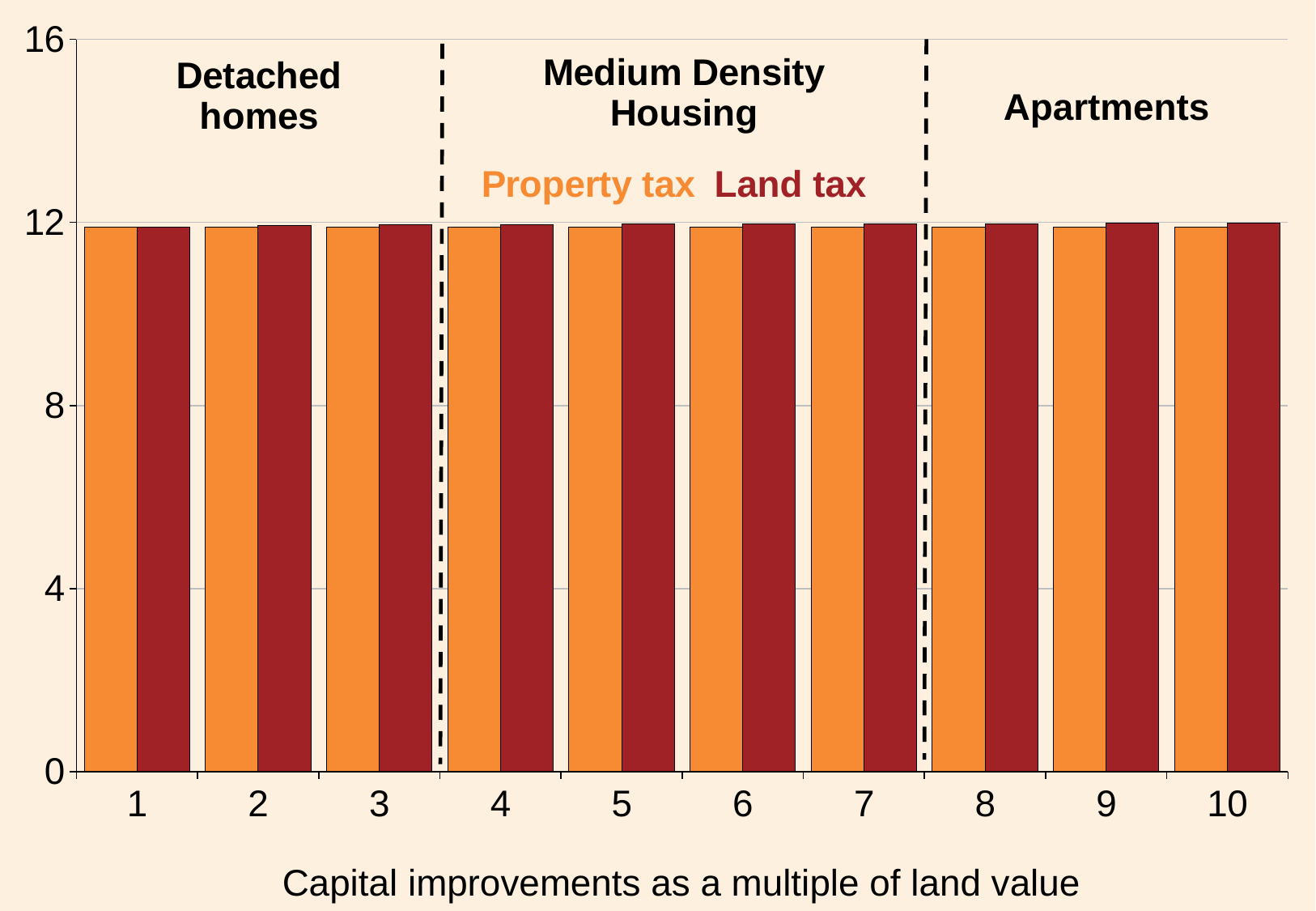

### Chart

| Category | Property tax | Land tax |
|---|---|---|
| 1.0 | 11.9 | 11.9 |
| 2.0 | 11.9 | 11.93333 |
| 3.0 | 11.9 | 11.95 |
| 4.0 | 11.9 | 11.96 |
| 5.0 | 11.9 | 11.96667 |
| 6.0 | 11.9 | 11.97143 |
| 7.0 | 11.9 | 11.975 |
| 8.0 | 11.9 | 11.97778 |
| 9.0 | 11.9 | 11.98 |
| 10.0 | 11.9 | 11.98182 |
Apartments
Capital improvements as a multiple of land value